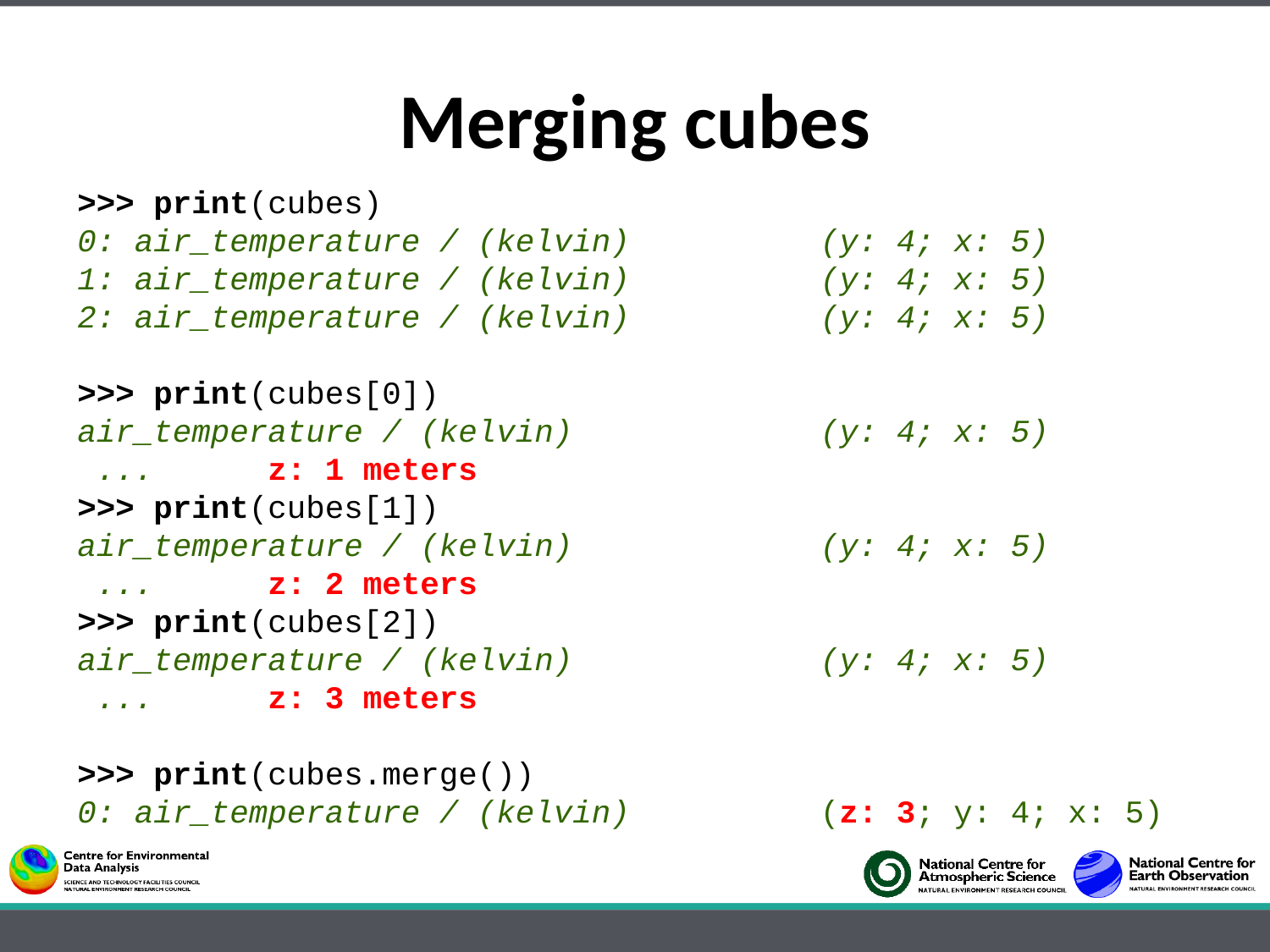

Merging cubes
>>> print(cubes)
0: air_temperature / (kelvin)          (y: 4; x: 5)
1: air_temperature / (kelvin)          (y: 4; x: 5)
2: air_temperature / (kelvin)          (y: 4; x: 5)

>>> print(cubes[0])
air_temperature / (kelvin)             (y: 4; x: 5)
 ...      z: 1 meters
>>> print(cubes[1])
air_temperature / (kelvin)             (y: 4; x: 5)
 ...      z: 2 meters
>>> print(cubes[2])
air_temperature / (kelvin)             (y: 4; x: 5)
 ...      z: 3 meters

>>> print(cubes.merge())
0: air_temperature / (kelvin)          (z: 3; y: 4; x: 5)